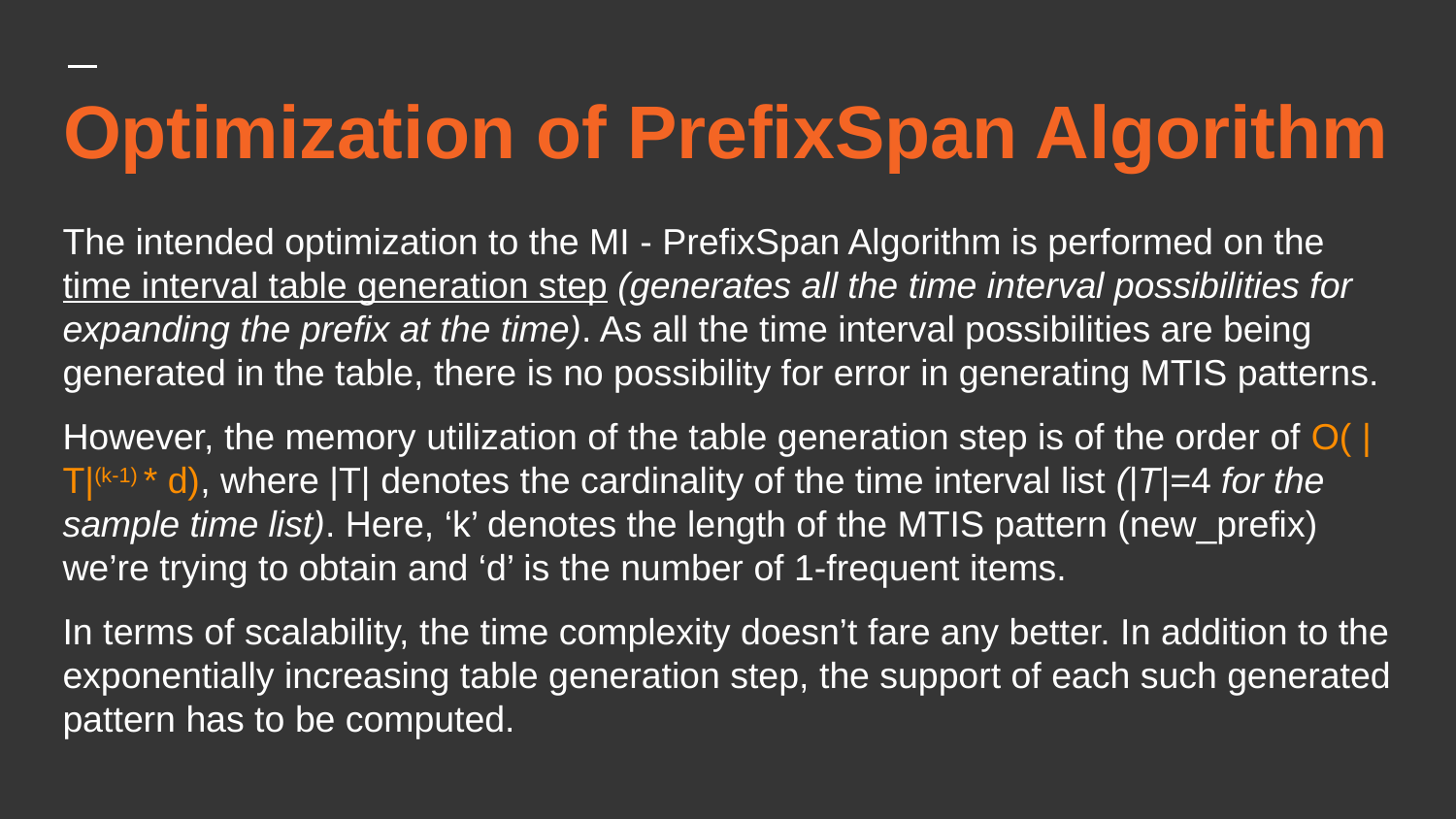

# Optimization of PrefixSpan Algorithm
The intended optimization to the MI - PrefixSpan Algorithm is performed on the time interval table generation step (generates all the time interval possibilities for expanding the prefix at the time). As all the time interval possibilities are being generated in the table, there is no possibility for error in generating MTIS patterns.
However, the memory utilization of the table generation step is of the order of O( |T|(k-1) * d), where |T| denotes the cardinality of the time interval list (|T|=4 for the sample time list). Here, ‘k’ denotes the length of the MTIS pattern (new_prefix) we’re trying to obtain and ‘d’ is the number of 1-frequent items.
In terms of scalability, the time complexity doesn’t fare any better. In addition to the exponentially increasing table generation step, the support of each such generated pattern has to be computed.